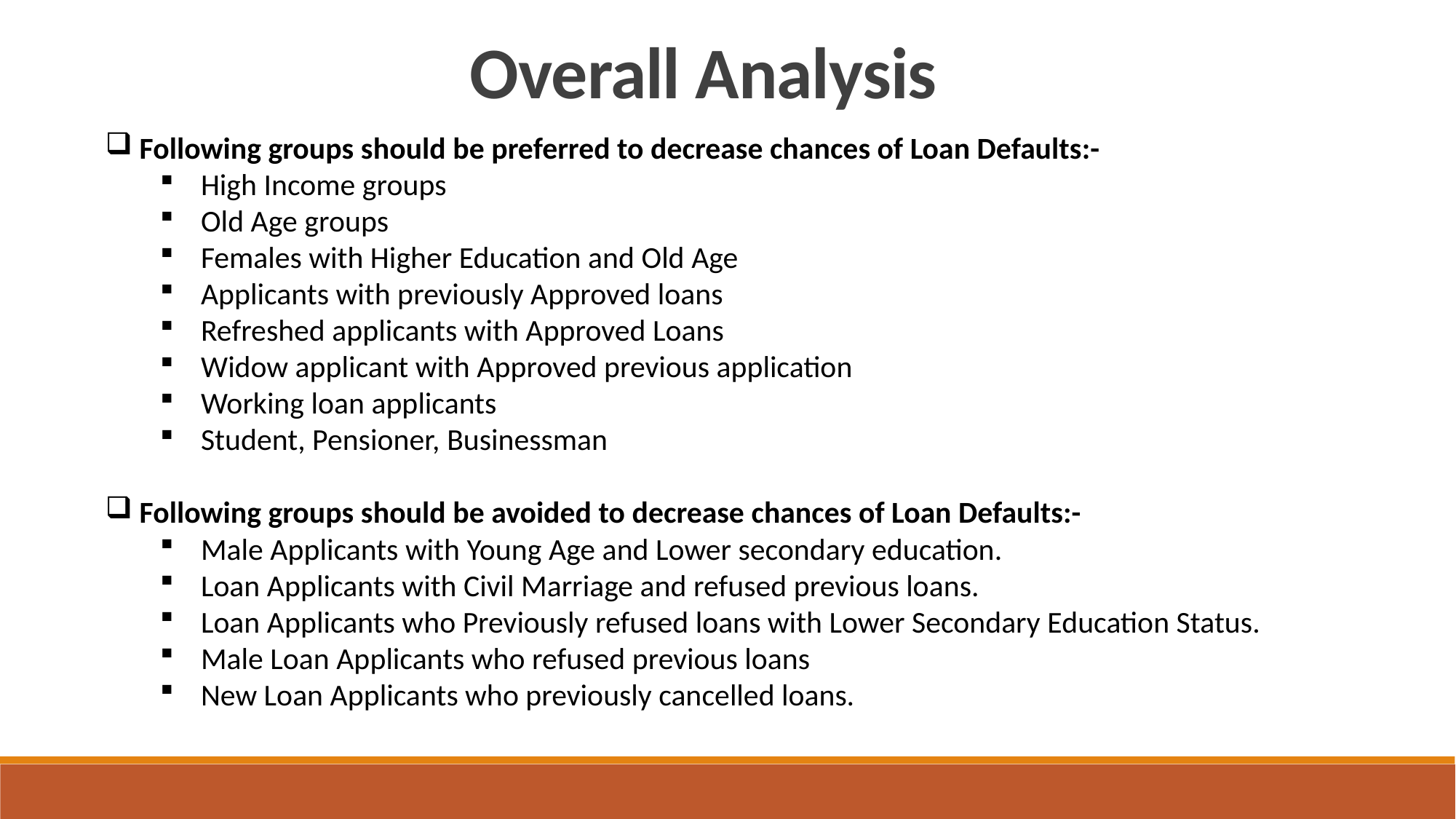

Overall Analysis
Following groups should be preferred to decrease chances of Loan Defaults:-
High Income groups
Old Age groups
Females with Higher Education and Old Age
Applicants with previously Approved loans
Refreshed applicants with Approved Loans
Widow applicant with Approved previous application
Working loan applicants
Student, Pensioner, Businessman

Following groups should be avoided to decrease chances of Loan Defaults:-
Male Applicants with Young Age and Lower secondary education.
Loan Applicants with Civil Marriage and refused previous loans.
Loan Applicants who Previously refused loans with Lower Secondary Education Status.
Male Loan Applicants who refused previous loans
New Loan Applicants who previously cancelled loans.